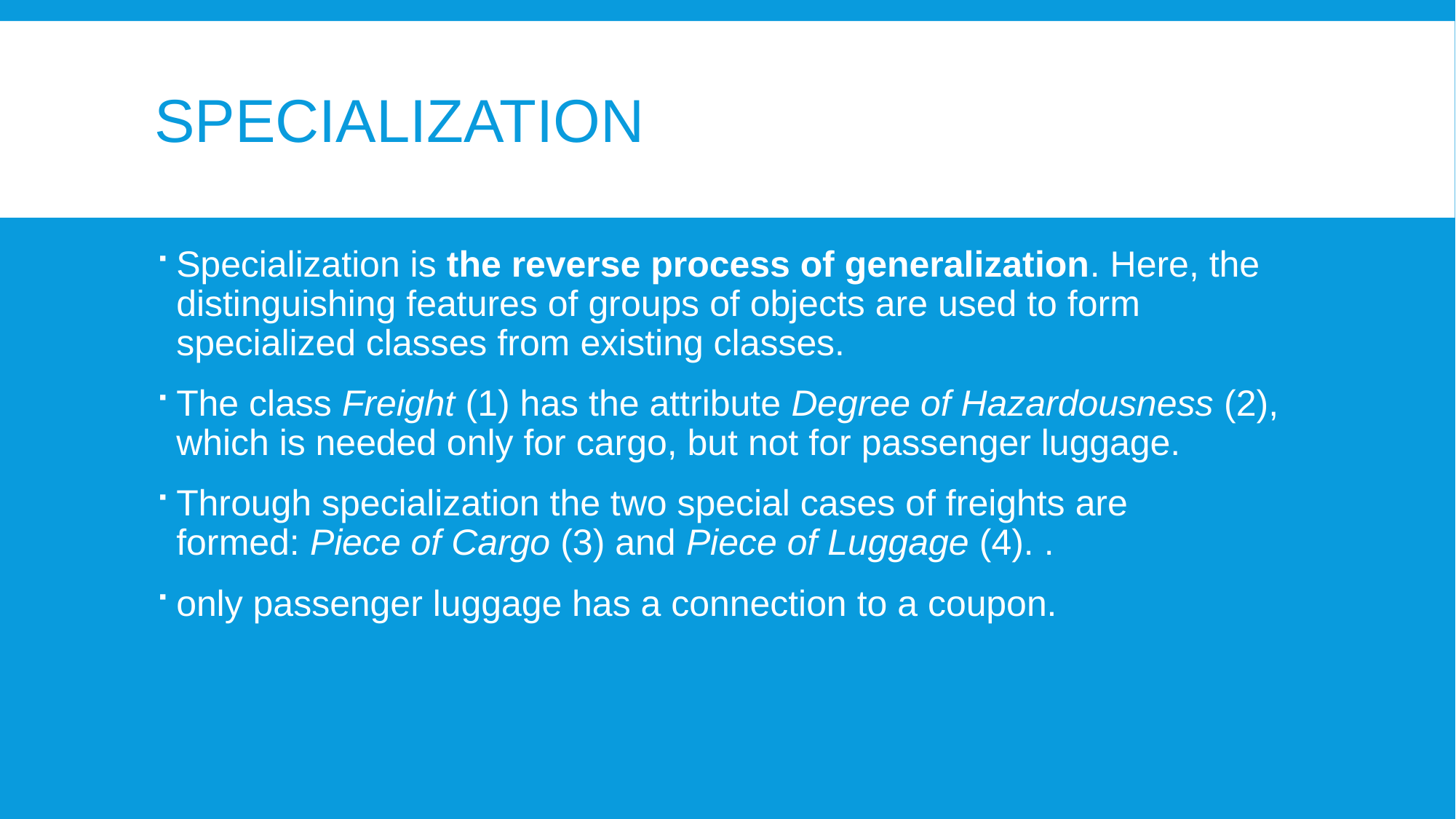

# specialization
Specialization is the reverse process of generalization. Here, the distinguishing features of groups of objects are used to form specialized classes from existing classes.
The class Freight (1) has the attribute Degree of Hazardousness (2), which is needed only for cargo, but not for passenger luggage.
Through specialization the two special cases of freights are formed: Piece of Cargo (3) and Piece of Luggage (4). .
only passenger luggage has a connection to a coupon.